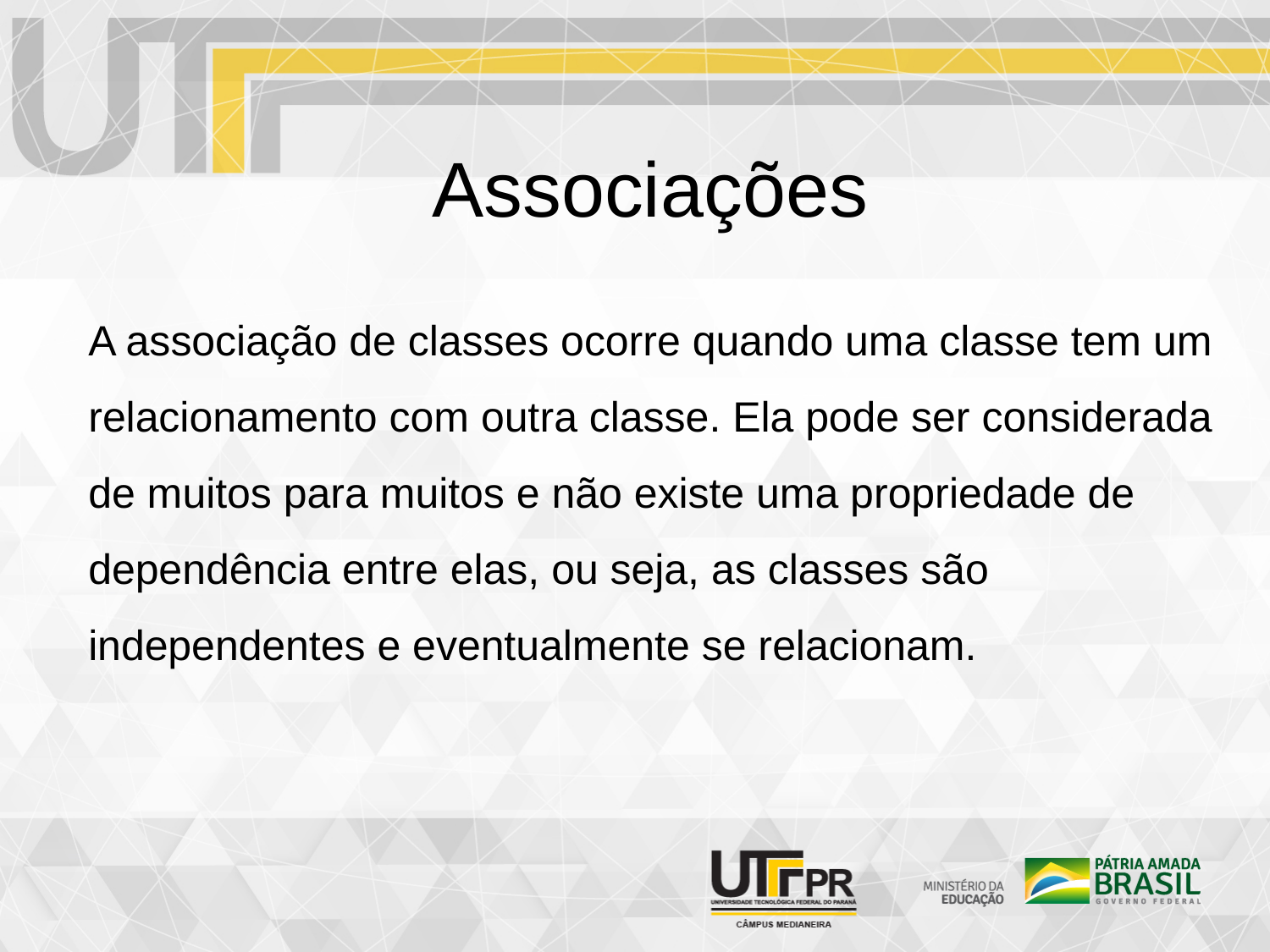

# Associações

A associação de classes ocorre quando uma classe tem um relacionamento com outra classe. Ela pode ser considerada de muitos para muitos e não existe uma propriedade de dependência entre elas, ou seja, as classes são independentes e eventualmente se relacionam.